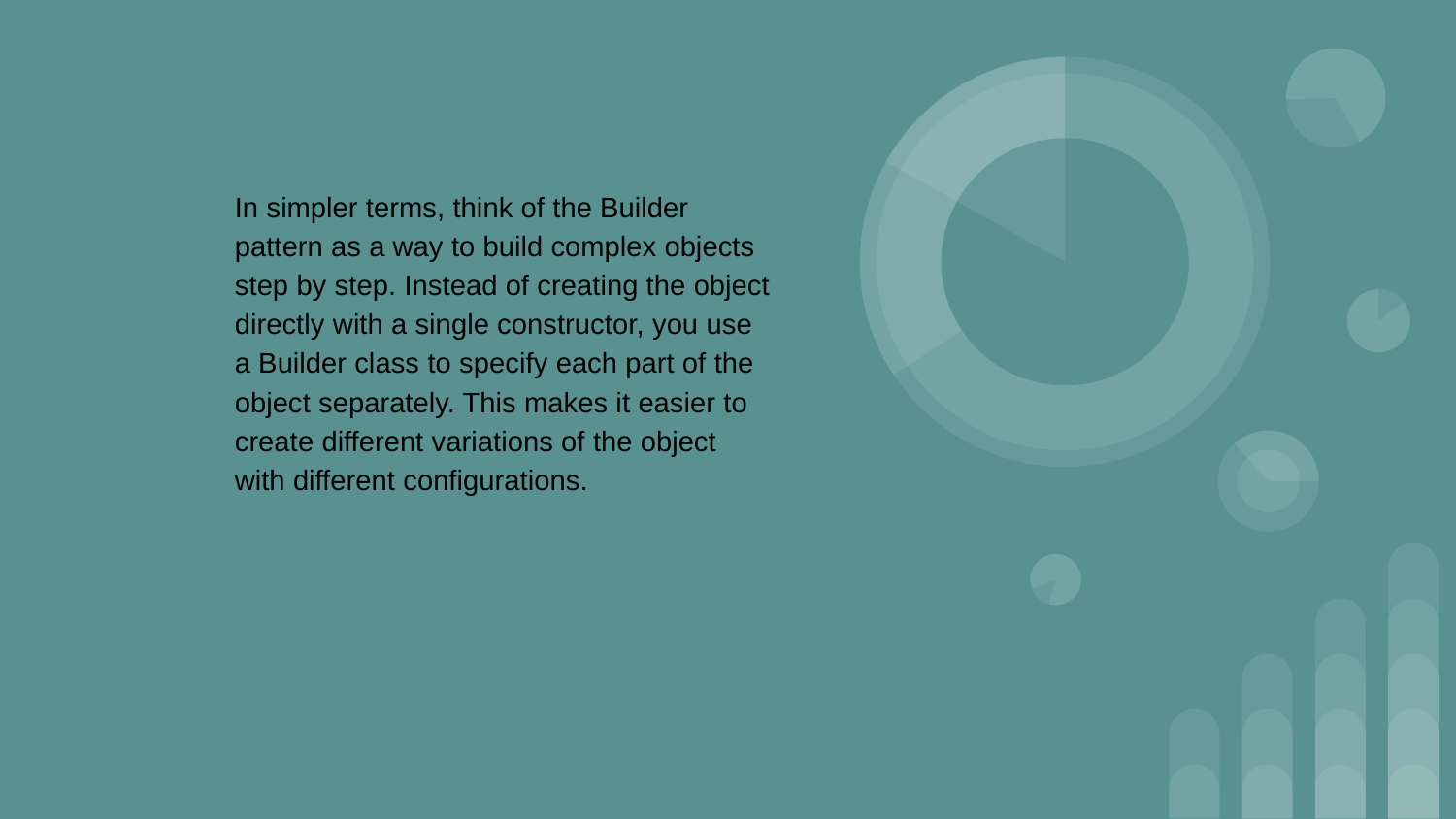

In simpler terms, think of the Builder pattern as a way to build complex objects step by step. Instead of creating the object directly with a single constructor, you use a Builder class to specify each part of the object separately. This makes it easier to create different variations of the object with different configurations.